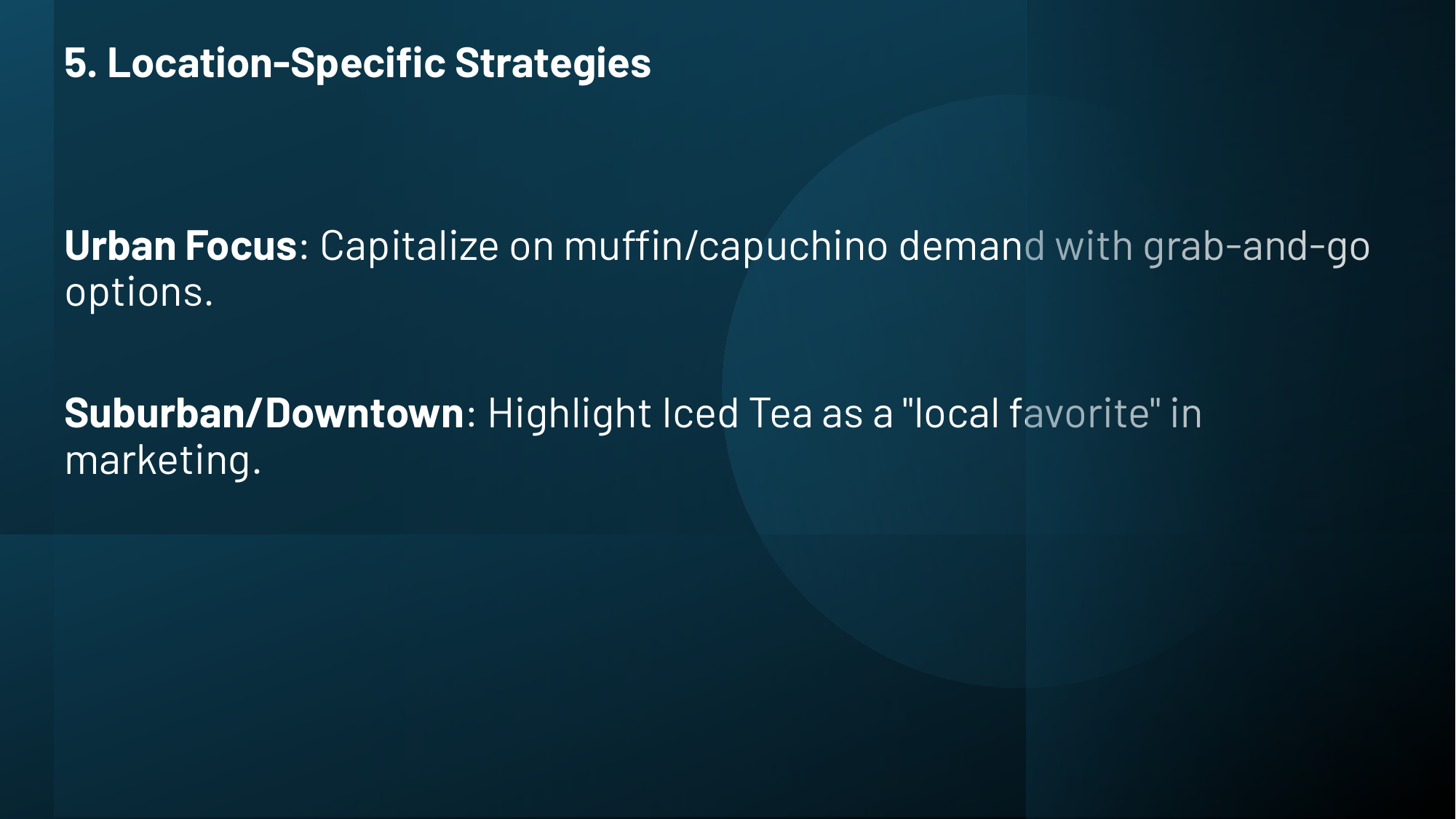

5. Location-Specific Strategies

Urban Focus: Capitalize on muffin/capuchino demand with grab-and-go options.

Suburban/Downtown: Highlight Iced Tea as a "local favorite" in marketing.